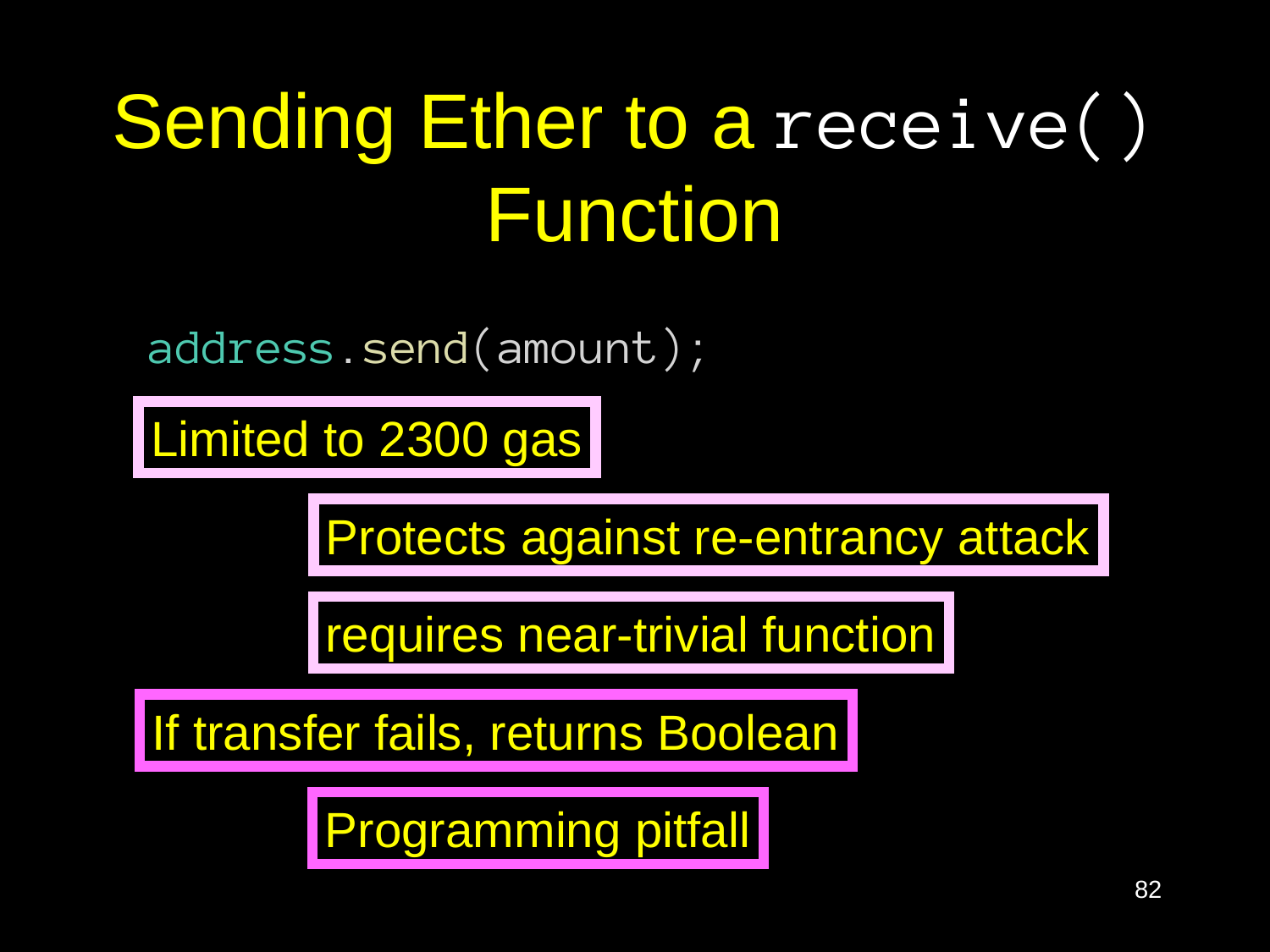

# Sending Ether to a receive() Function
address.send(amount);
Limited to 2300 gas
Protects against re-entrancy attack
requires near-trivial function
If transfer fails, returns Boolean
Programming pitfall
82